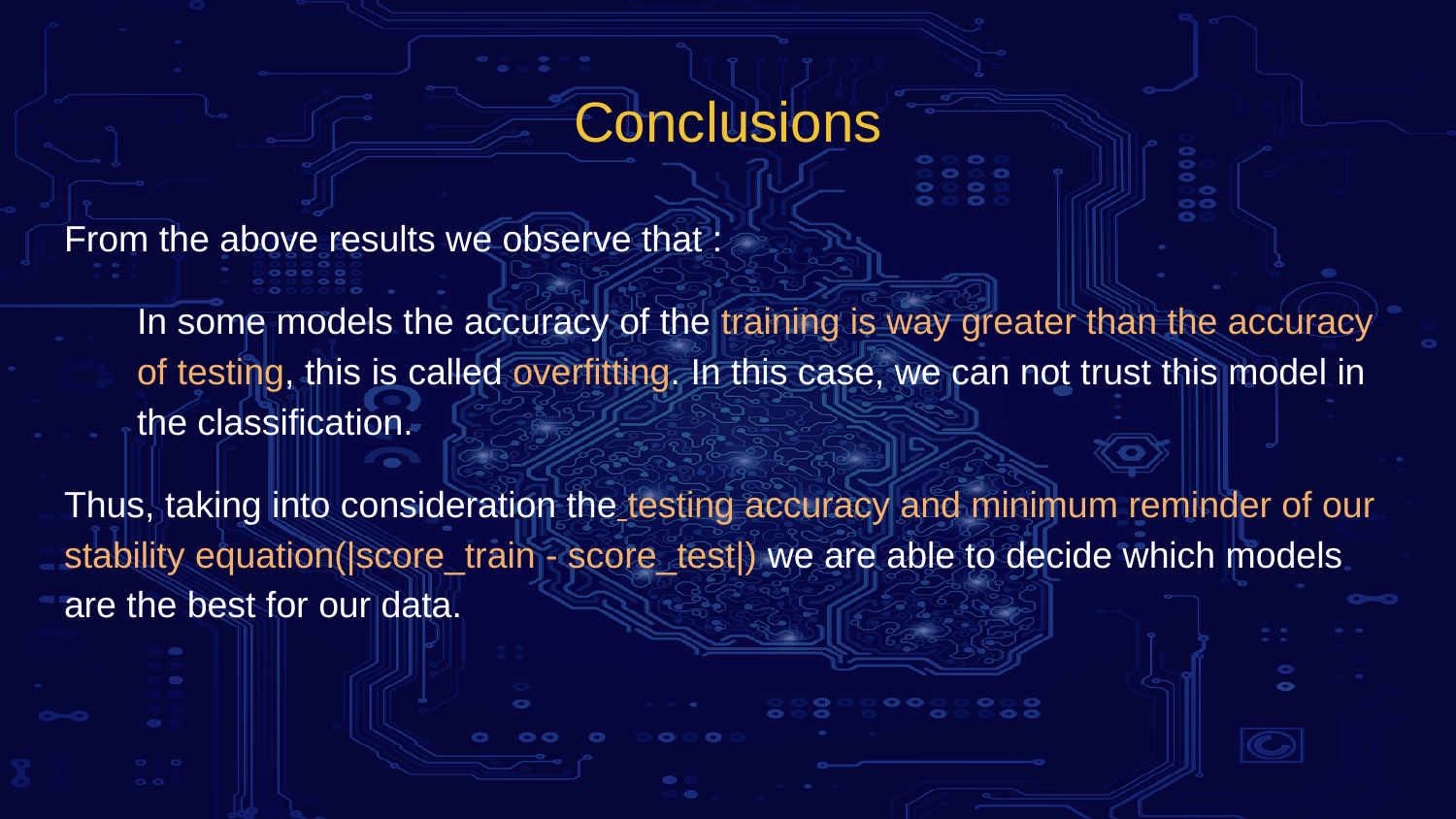

# Conclusions

From the above results we observe that :
In some models the accuracy of the training is way greater than the accuracy of testing, this is called overfitting. In this case, we can not trust this model in the classification.
Thus, taking into consideration the testing accuracy and minimum reminder of our stability equation(|score_train - score_test|) we are able to decide which models are the best for our data.